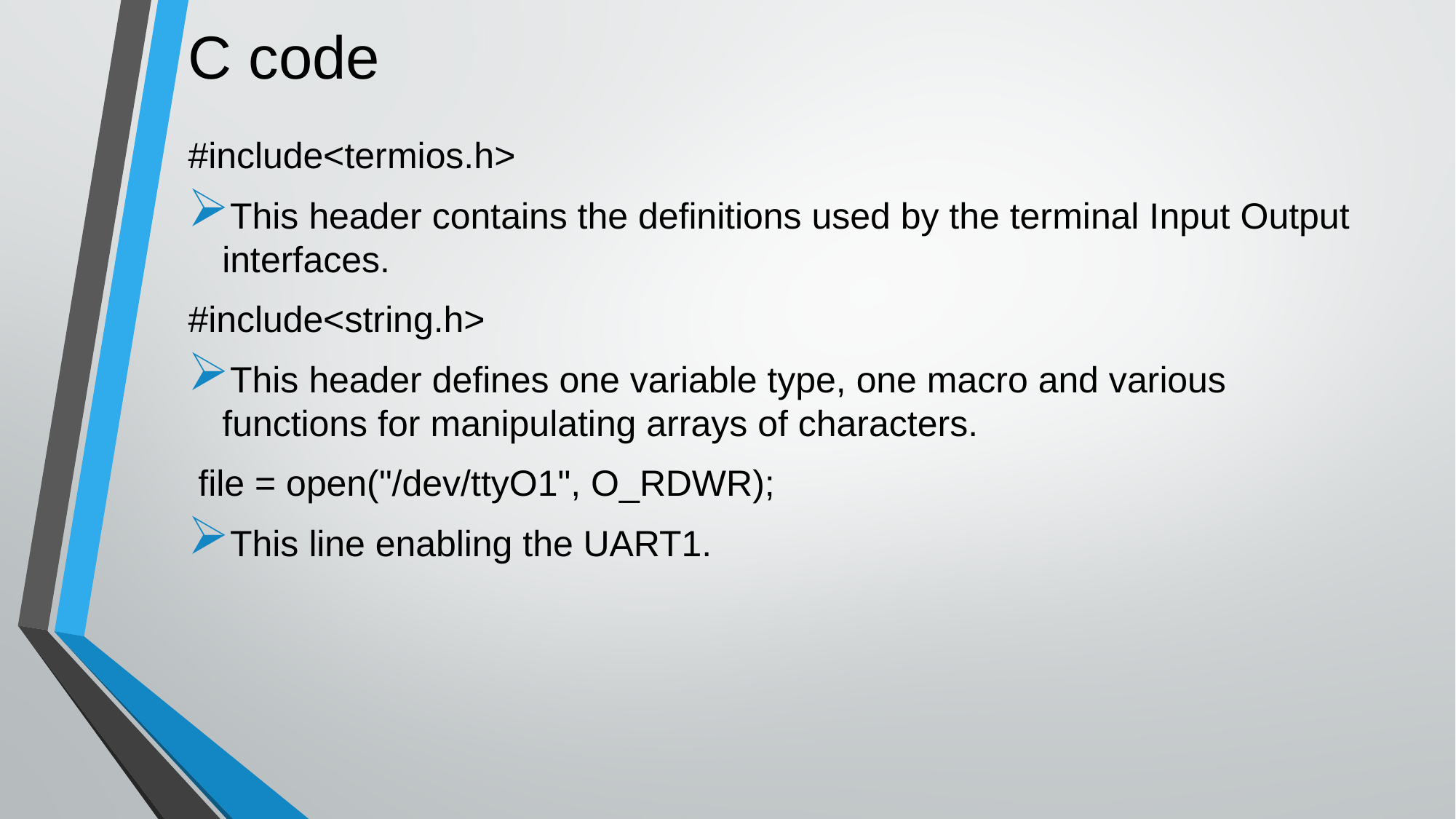

# C code
#include<termios.h>
This header contains the definitions used by the terminal Input Output interfaces.
#include<string.h>
This header defines one variable type, one macro and various functions for manipulating arrays of characters.
 file = open("/dev/ttyO1", O_RDWR);
This line enabling the UART1.